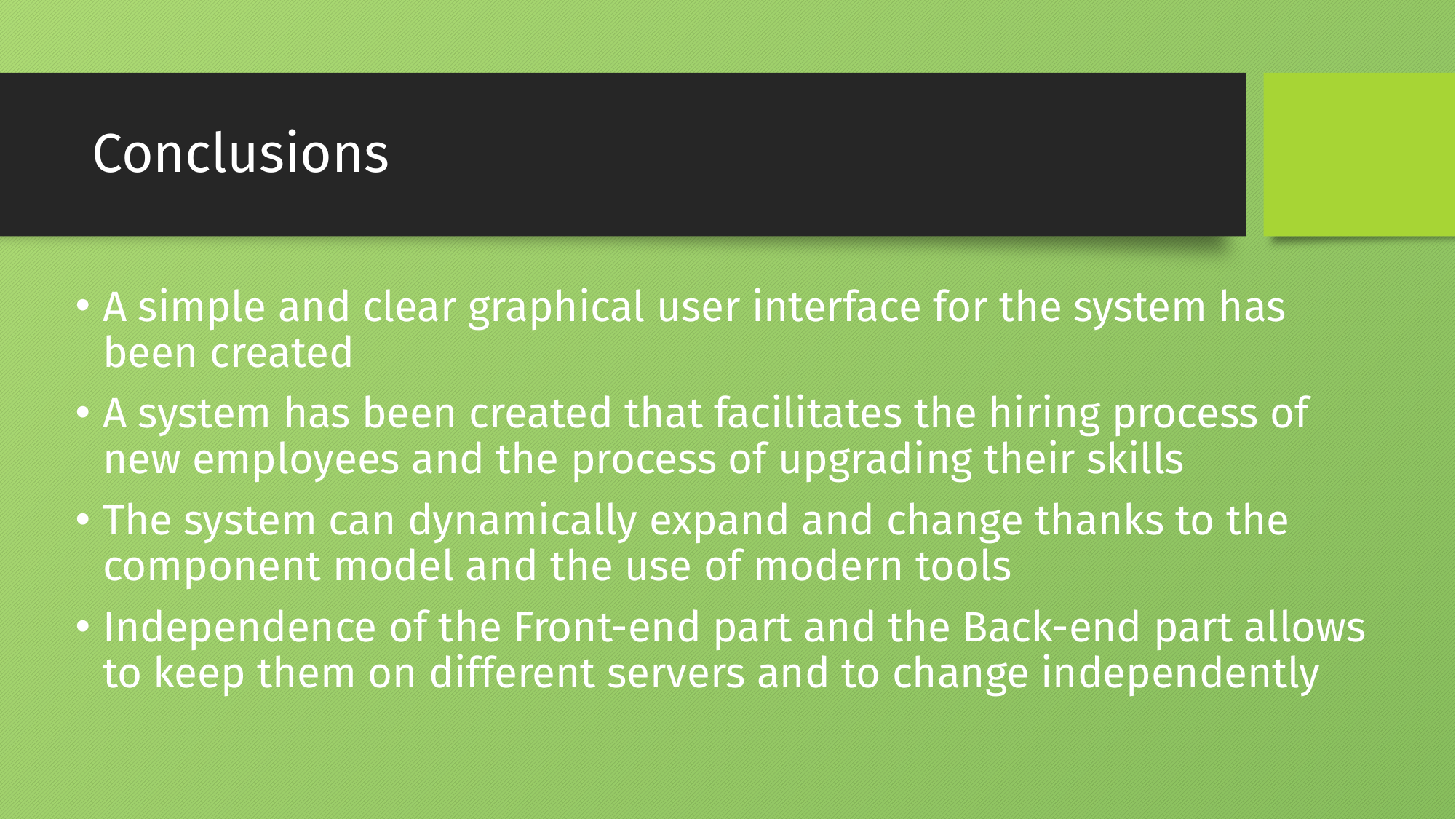

# Conclusions
A simple and clear graphical user interface for the system has been created
A system has been created that facilitates the hiring process of new employees and the process of upgrading their skills
The system can dynamically expand and change thanks to the component model and the use of modern tools
Independence of the Front-end part and the Back-end part allows to keep them on different servers and to change independently